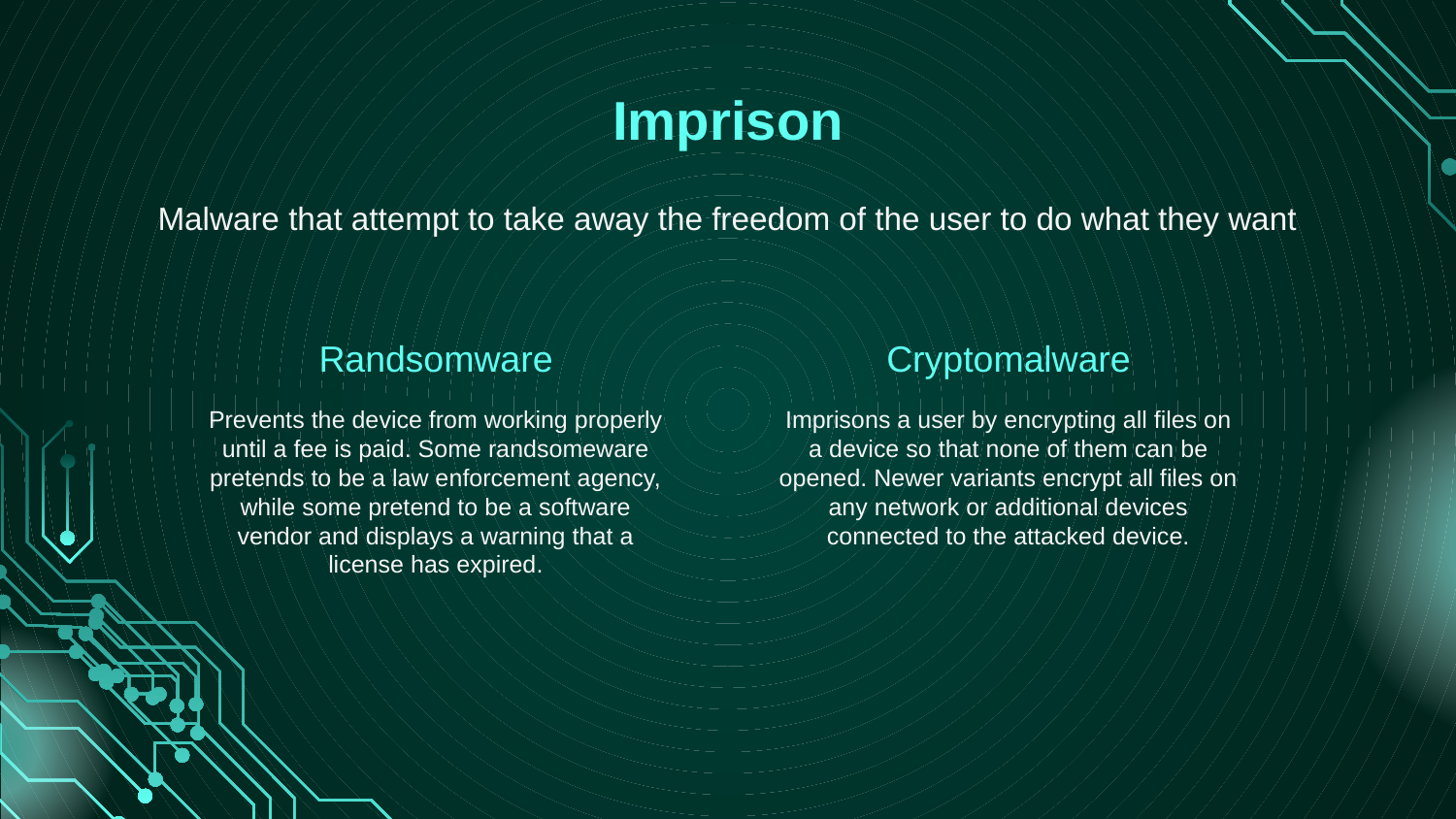

# Imprison
Malware that attempt to take away the freedom of the user to do what they want
Randsomware
Cryptomalware

Prevents the device from working properly until a fee is paid. Some randsomeware pretends to be a law enforcement agency, while some pretend to be a software vendor and displays a warning that a license has expired.
Imprisons a user by encrypting all files on a device so that none of them can be opened. Newer variants encrypt all files on any network or additional devices connected to the attacked device.